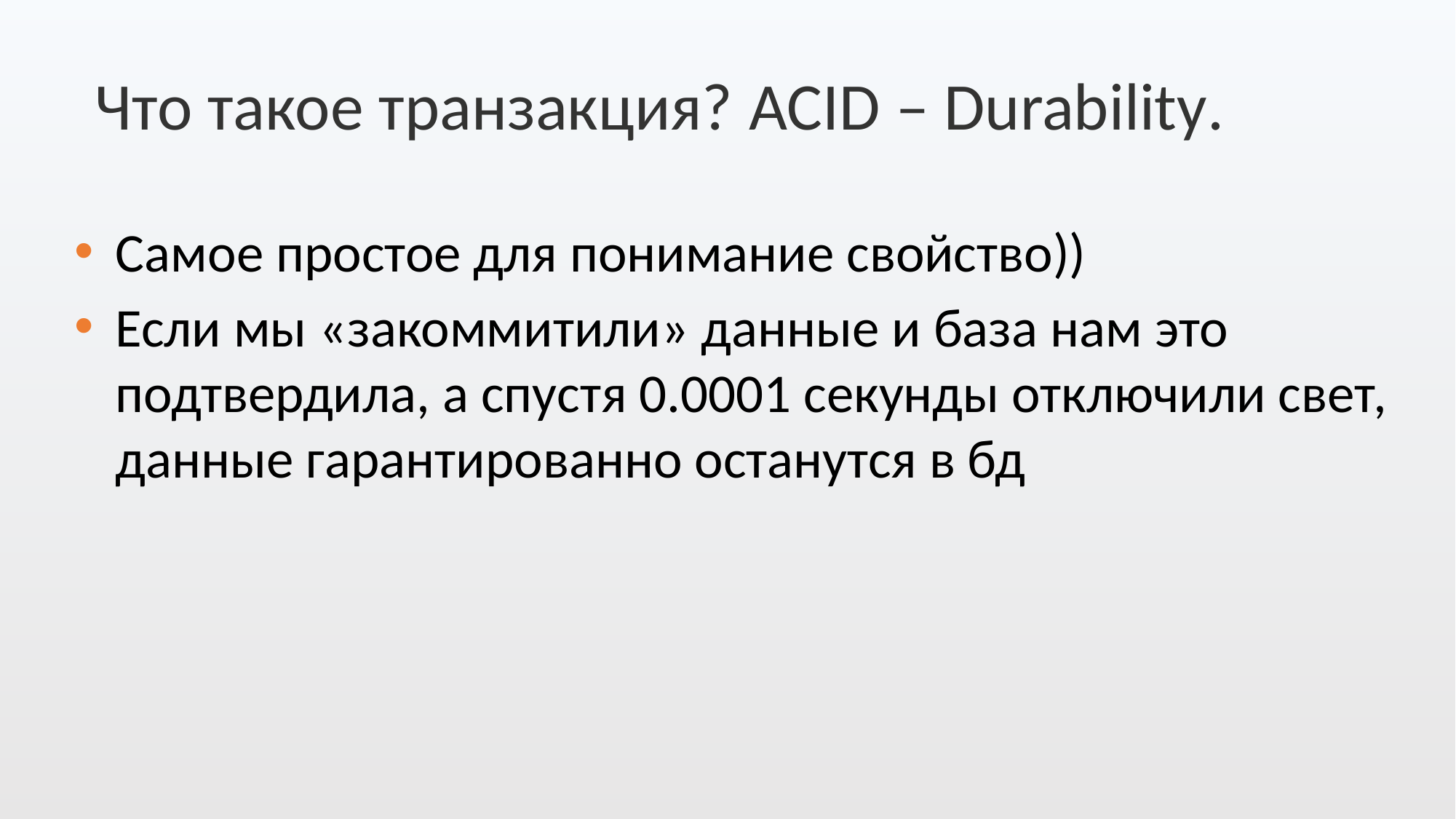

Что такое транзакция? ACID – Durability.
Самое простое для понимание свойство))
Если мы «закоммитили» данные и база нам это подтвердила, а спустя 0.0001 секунды отключили свет, данные гарантированно останутся в бд